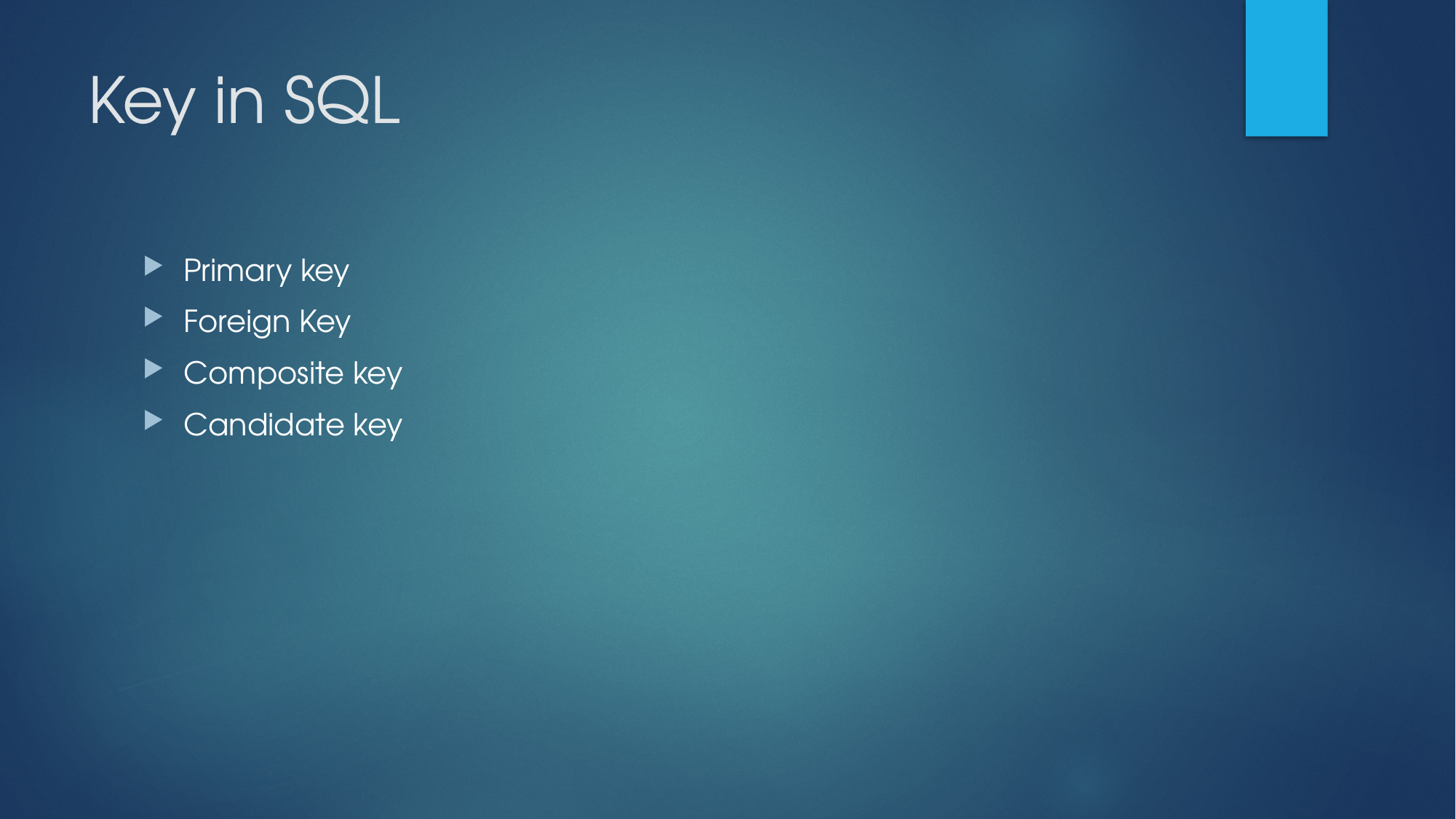

# Key in SQL
Primary key
Foreign Key
Composite key
Candidate key